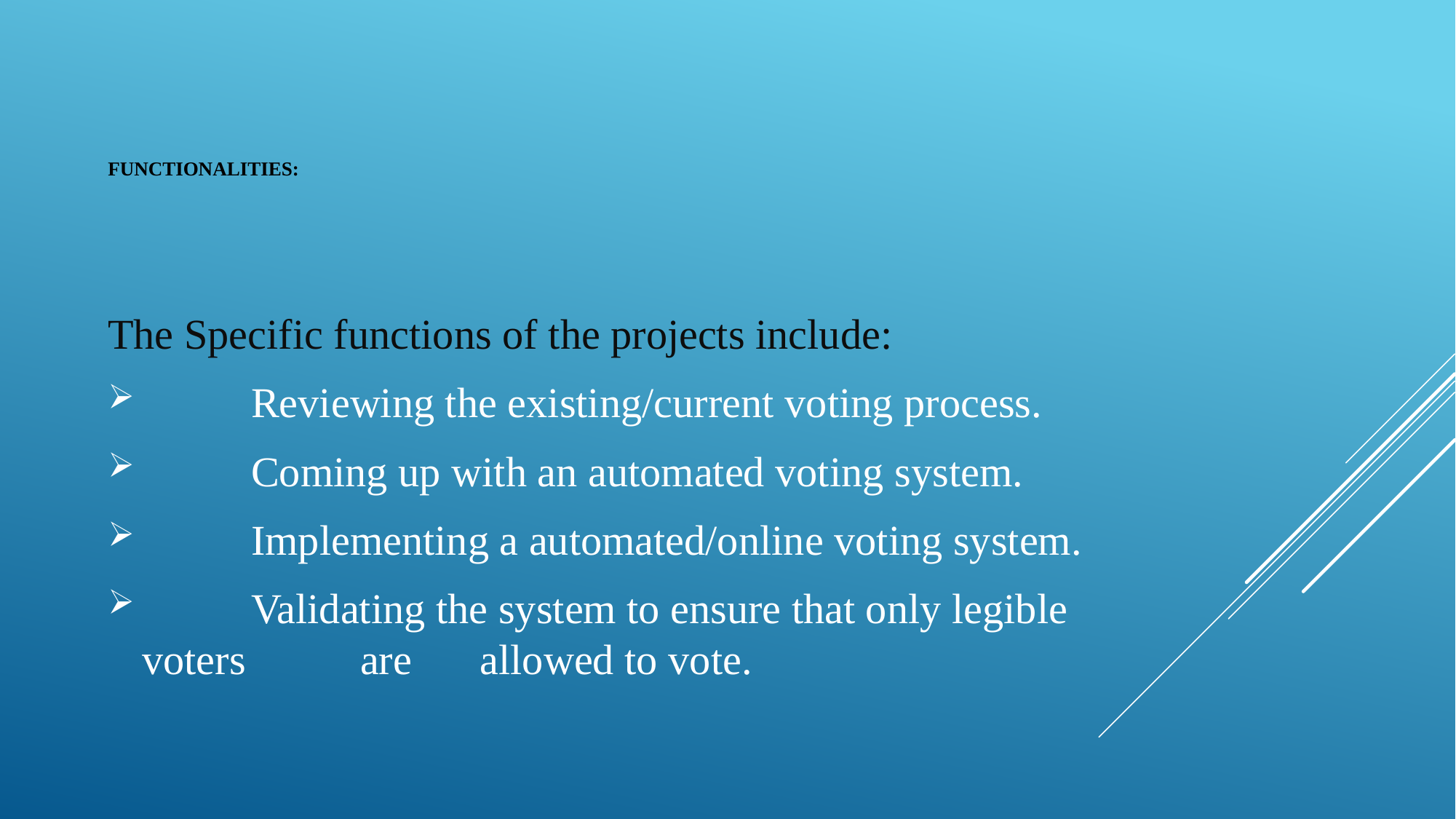

# FUNCTIONALITIES:

The Specific functions of the projects include:
	Reviewing the existing/current voting process.
	Coming up with an automated voting system.
	Implementing a automated/online voting system.
	Validating the system to ensure that only legible voters   	are	 allowed to vote.